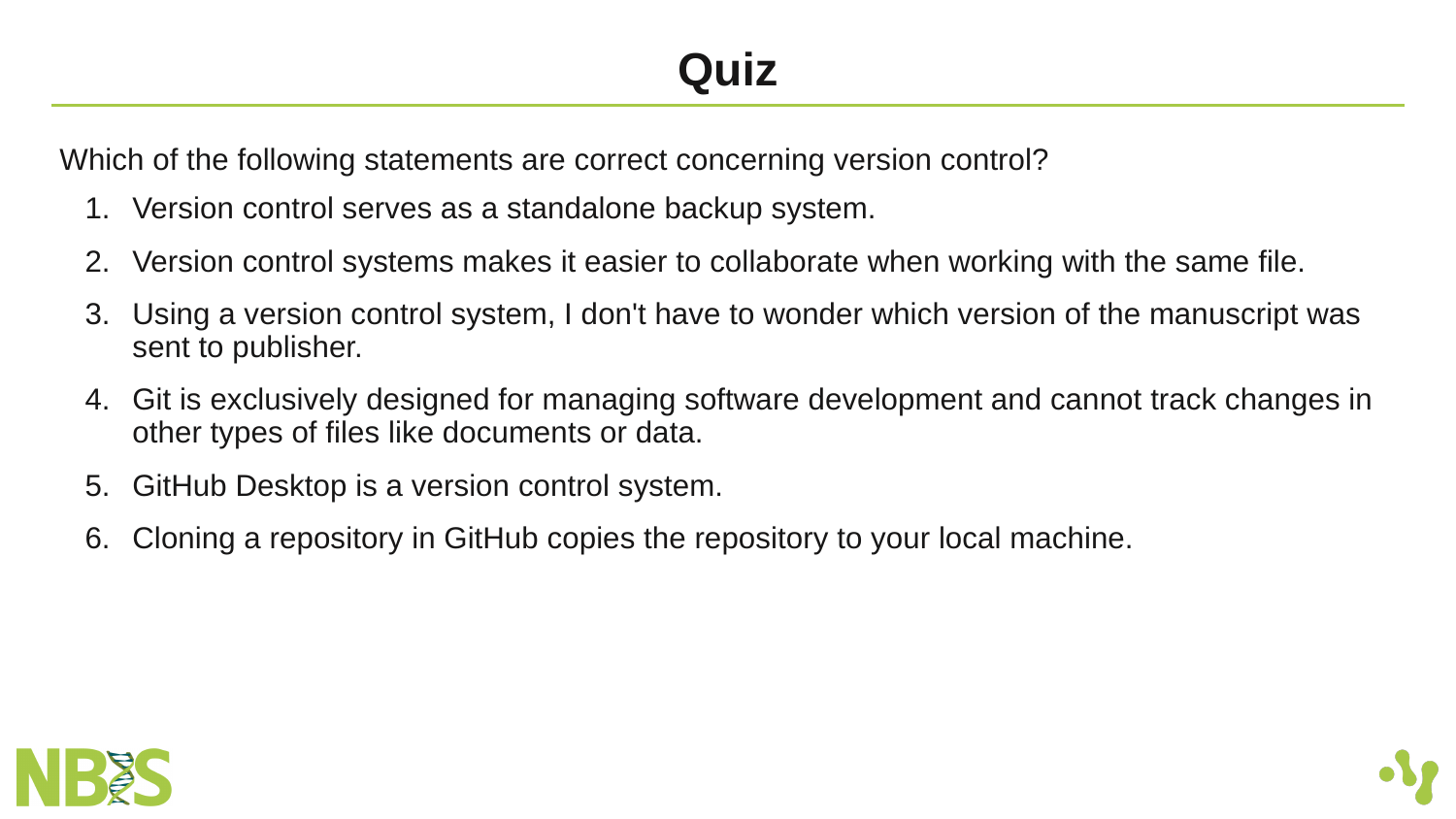

# Quiz
Which of the following statements are correct concerning version control?
Version control serves as a standalone backup system.
Version control systems makes it easier to collaborate when working with the same file.
Using a version control system, I don't have to wonder which version of the manuscript was sent to publisher.
Git is exclusively designed for managing software development and cannot track changes in other types of files like documents or data.
GitHub Desktop is a version control system.
Cloning a repository in GitHub copies the repository to your local machine.